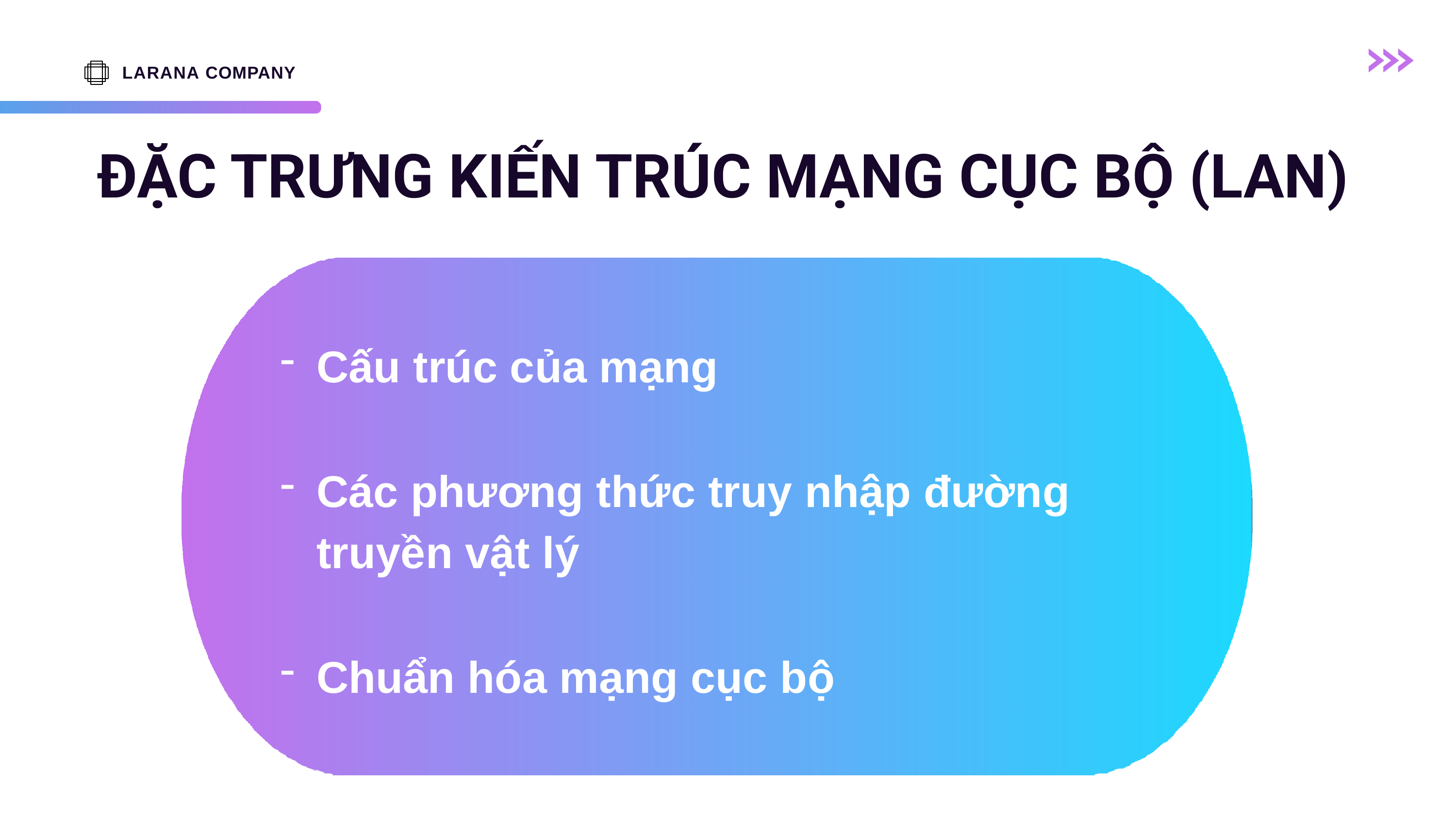

LARANA COMPANY

# ĐẶC TRƯNG KIẾN TRÚC MẠNG CỤC BỘ (LAN)

Cấu trúc của mạng

Các phương thức truy nhập đường truyền vật lý

Chuẩn hóa mạng cục bộ